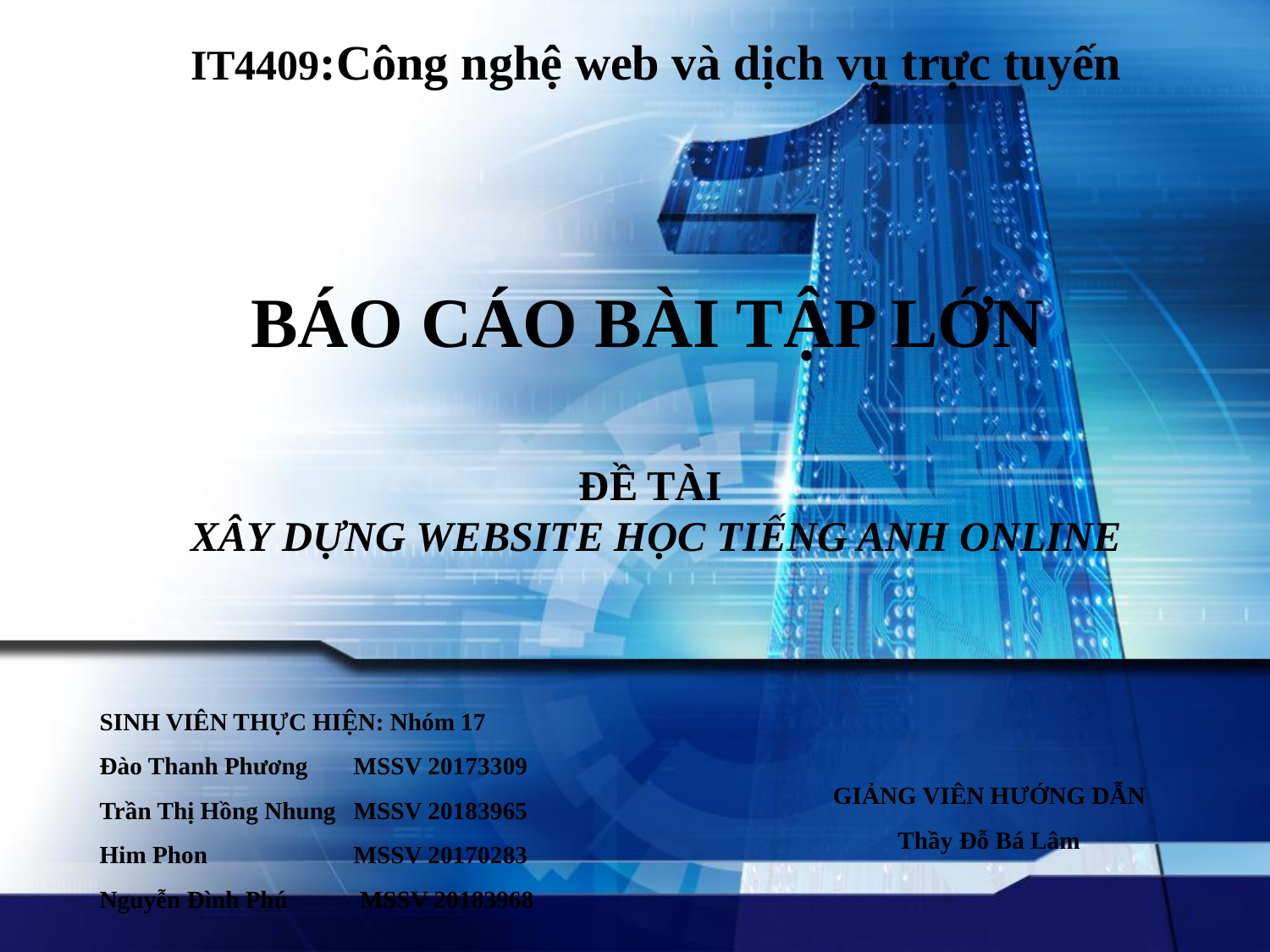

IT4409:Công nghệ web và dịch vụ trực tuyến

BÁO CÁO BÀI TẬP LỚN
ĐỀ TÀI
XÂY DỰNG WEBSITE HỌC TIẾNG ANH ONLINE

GIẢNG VIÊN HƯỚNG DẪN
Thầy Đỗ Bá Lâm
# SINH VIÊN THỰC HIỆN: Nhóm 17 Đào Thanh Phương	MSSV 20173309 Trần Thị Hồng Nhung	MSSV 20183965 Him Phon		MSSV 20170283 Nguyễn Đình Phú	 MSSV 20183968